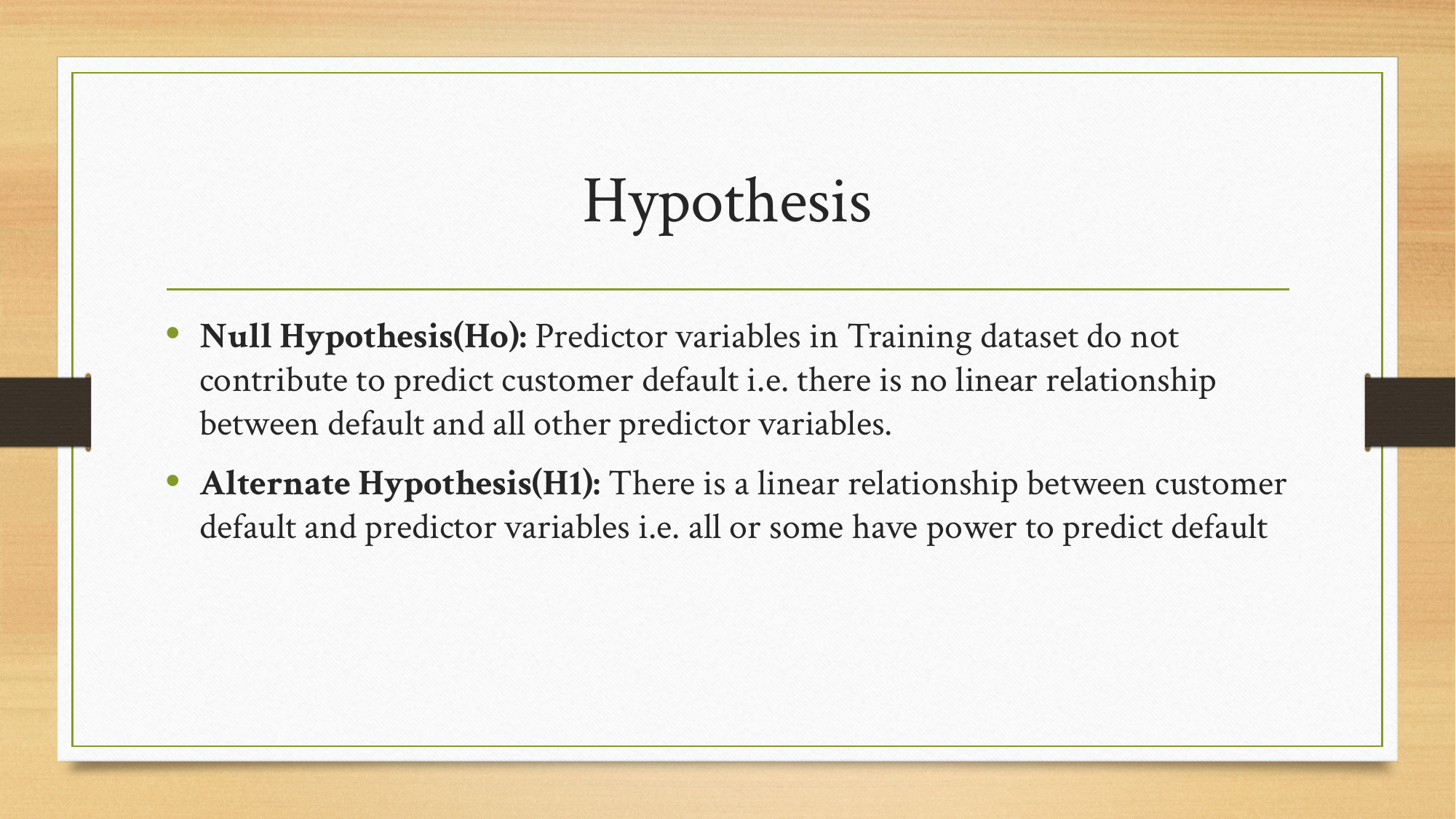

# Hypothesis
Null Hypothesis(Ho): Predictor variables in Training dataset do not contribute to predict customer default i.e. there is no linear relationship between default and all other predictor variables.
Alternate Hypothesis(H1): There is a linear relationship between customer default and predictor variables i.e. all or some have power to predict default